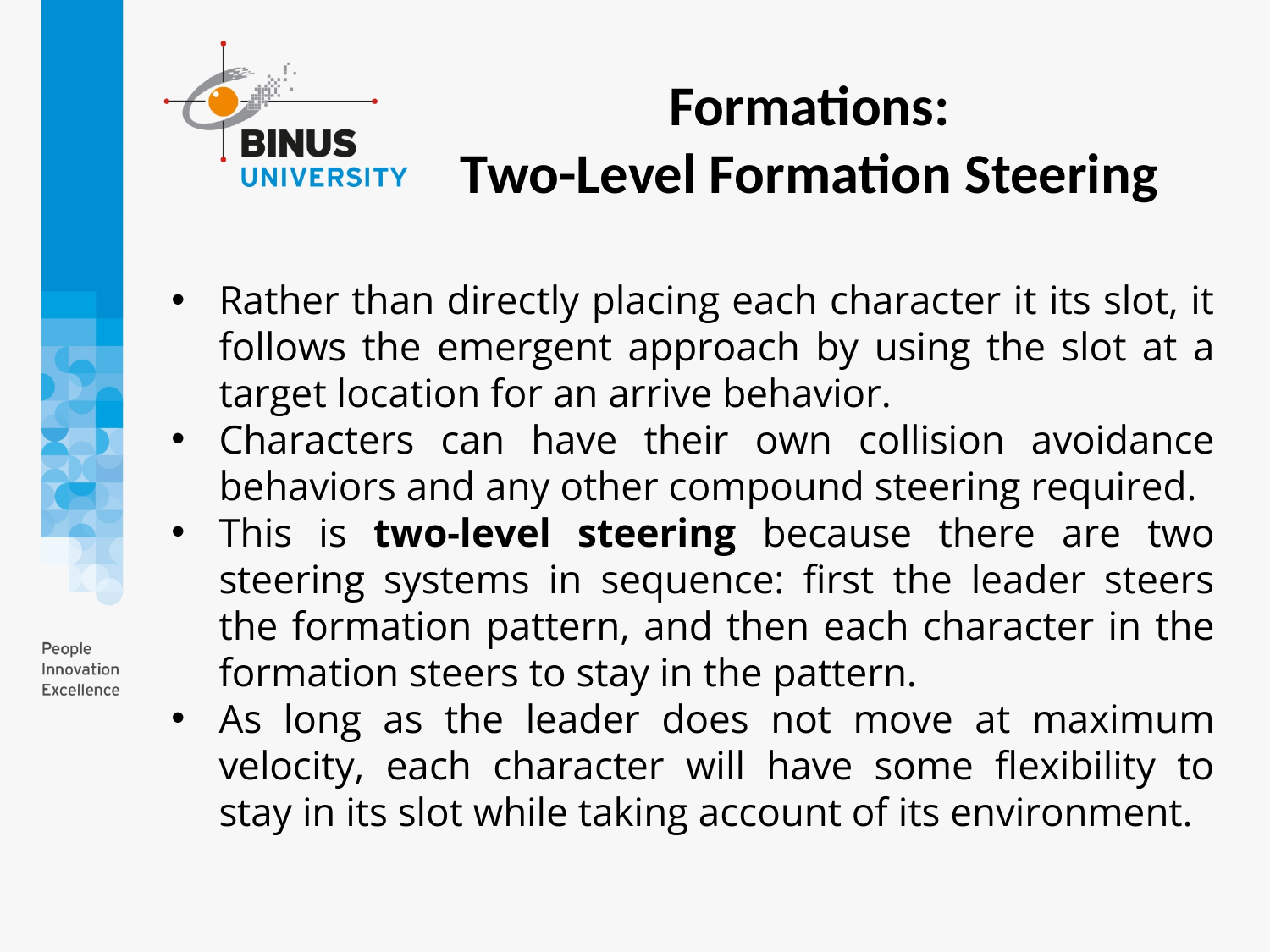

Formations:
Two-Level Formation Steering
Rather than directly placing each character it its slot, it follows the emergent approach by using the slot at a target location for an arrive behavior.
Characters can have their own collision avoidance behaviors and any other compound steering required.
This is two-level steering because there are two steering systems in sequence: first the leader steers the formation pattern, and then each character in the formation steers to stay in the pattern.
As long as the leader does not move at maximum velocity, each character will have some flexibility to stay in its slot while taking account of its environment.